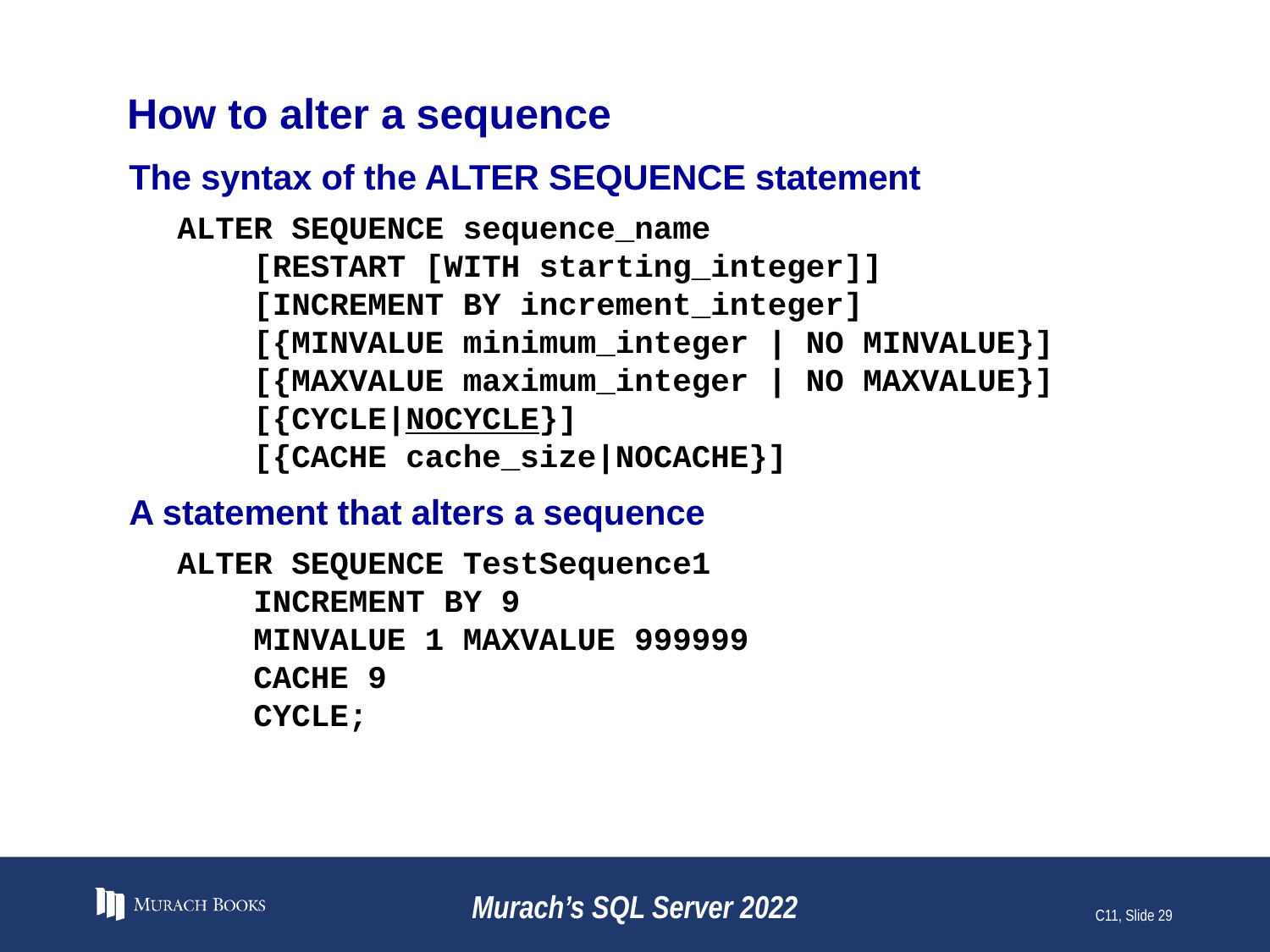

# How to alter a sequence
The syntax of the ALTER SEQUENCE statement
ALTER SEQUENCE sequence_name
    [RESTART [WITH starting_integer]]
    [INCREMENT BY increment_integer]
    [{MINVALUE minimum_integer | NO MINVALUE}]
    [{MAXVALUE maximum_integer | NO MAXVALUE}]
    [{CYCLE|NOCYCLE}]
    [{CACHE cache_size|NOCACHE}]
A statement that alters a sequence
ALTER SEQUENCE TestSequence1
    INCREMENT BY 9
    MINVALUE 1 MAXVALUE 999999
    CACHE 9
    CYCLE;

Murach’s SQL Server 2022

C11, Slide 29